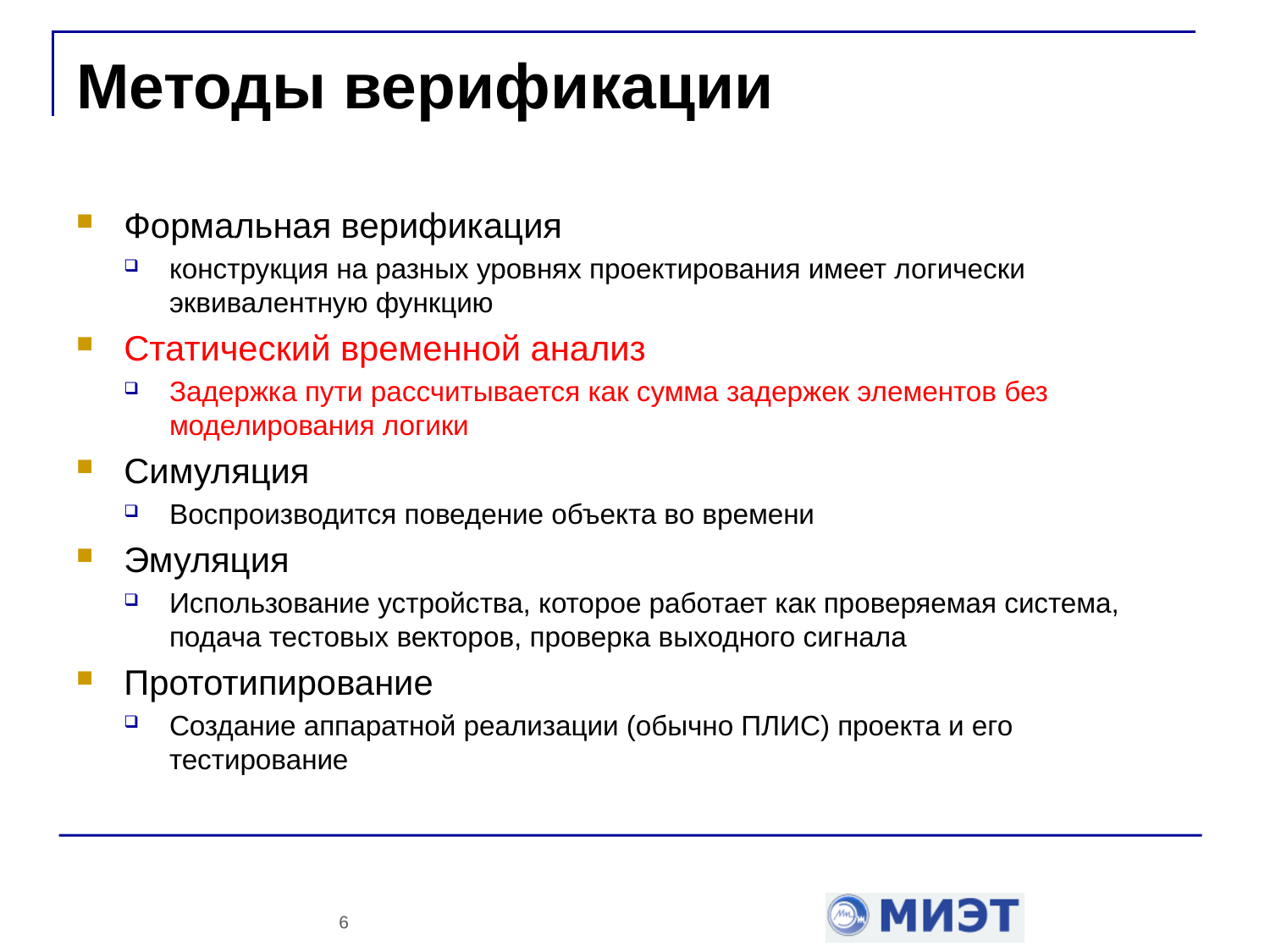

# Методы верификации
Формальная верификация
конструкция на разных уровнях проектирования имеет логически эквивалентную функцию
Статический временной анализ
Задержка пути рассчитывается как сумма задержек элементов без моделирования логики
Симуляция
Воспроизводится поведение объекта во времени
Эмуляция
Использование устройства, которое работает как проверяемая система, подача тестовых векторов, проверка выходного сигнала
Прототипирование
Создание аппаратной реализации (обычно ПЛИС) проекта и его тестирование